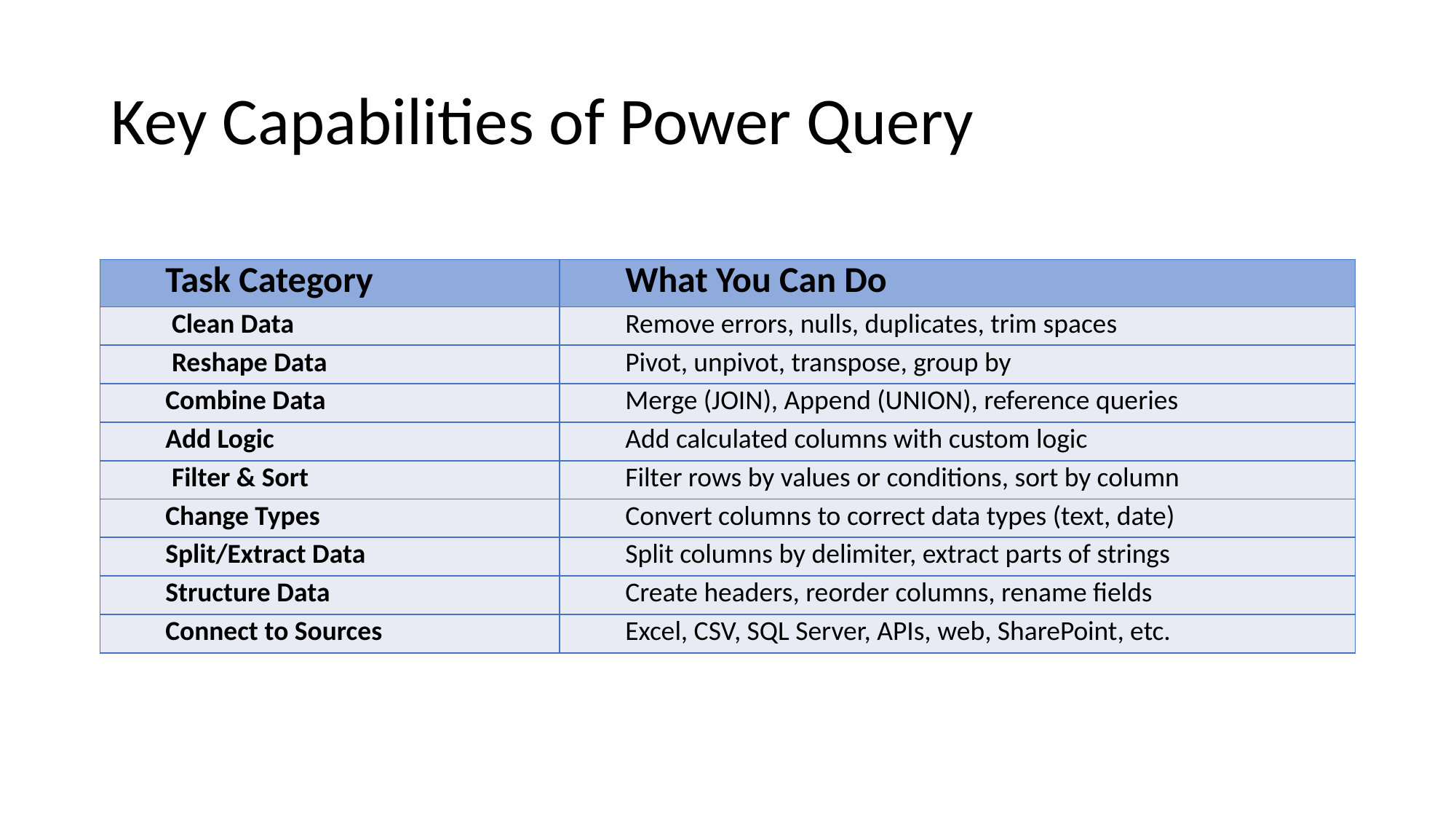

# Key Capabilities of Power Query
| Task Category | What You Can Do |
| --- | --- |
| Clean Data | Remove errors, nulls, duplicates, trim spaces |
| Reshape Data | Pivot, unpivot, transpose, group by |
| Combine Data | Merge (JOIN), Append (UNION), reference queries |
| Add Logic | Add calculated columns with custom logic |
| Filter & Sort | Filter rows by values or conditions, sort by column |
| Change Types | Convert columns to correct data types (text, date) |
| Split/Extract Data | Split columns by delimiter, extract parts of strings |
| Structure Data | Create headers, reorder columns, rename fields |
| Connect to Sources | Excel, CSV, SQL Server, APIs, web, SharePoint, etc. |